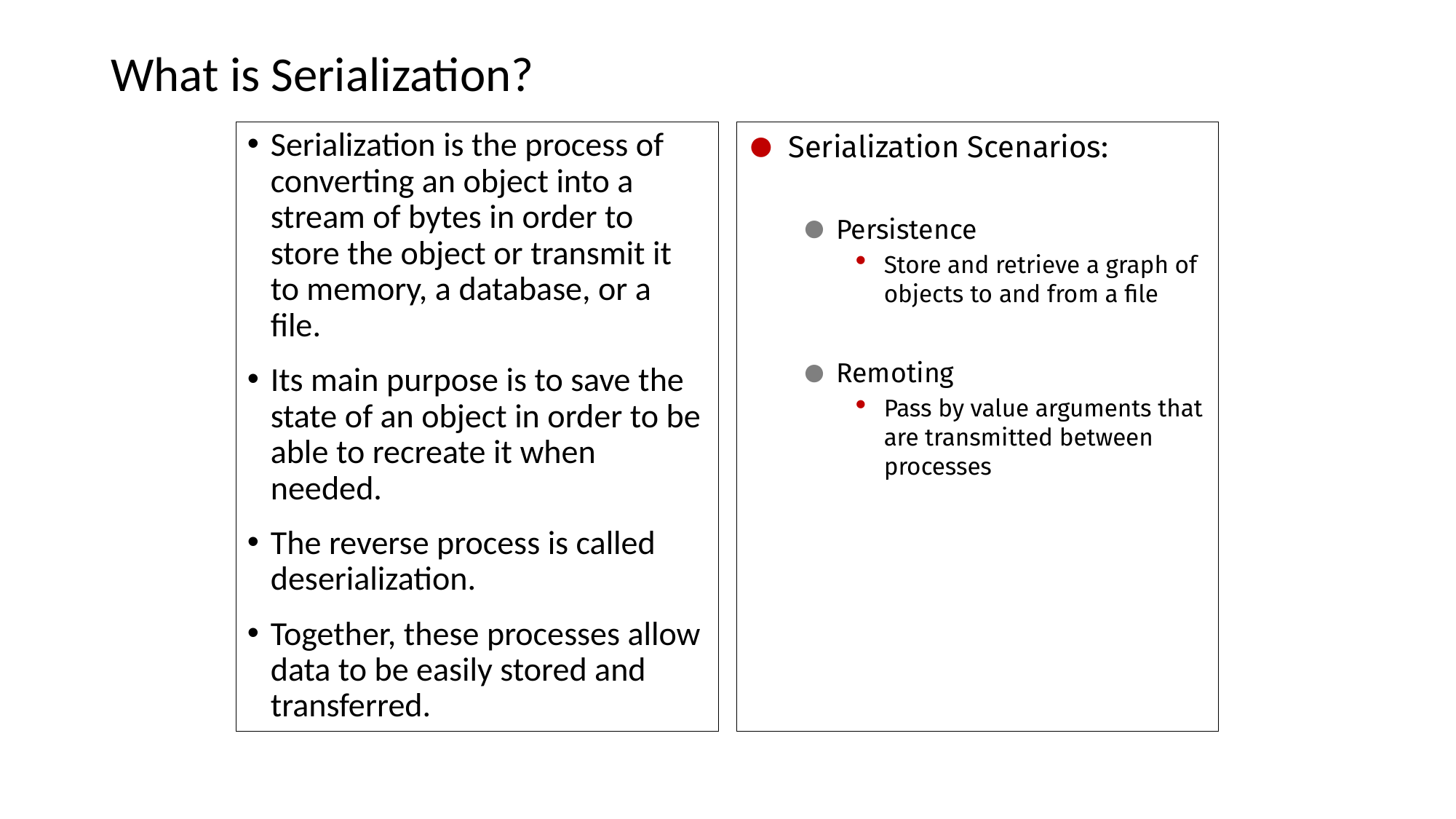

# What is Serialization?
Serialization is the process of converting an object into a stream of bytes in order to store the object or transmit it to memory, a database, or a file.
Its main purpose is to save the state of an object in order to be able to recreate it when needed.
The reverse process is called deserialization.
Together, these processes allow data to be easily stored and transferred.

Serialization Scenarios:

Persistence
Store and retrieve a graph of objects to and from a file

Remoting
Pass by value arguments that are transmitted between processes